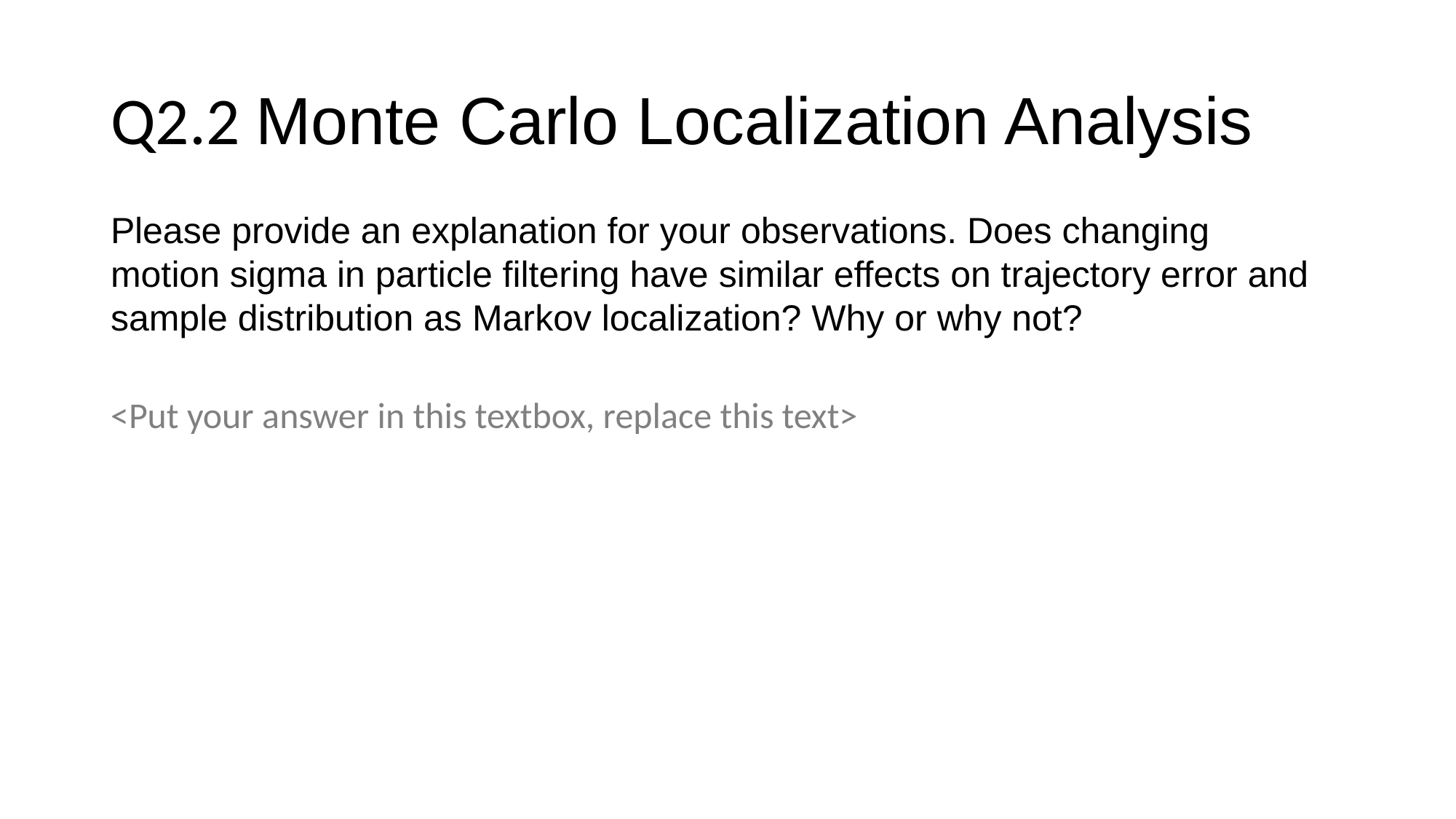

Q2.2 Monte Carlo Localization Analysis
Please provide an explanation for your observations. Does changing motion sigma in particle filtering have similar effects on trajectory error and sample distribution as Markov localization? Why or why not?

<Put your answer in this textbox, replace this text>